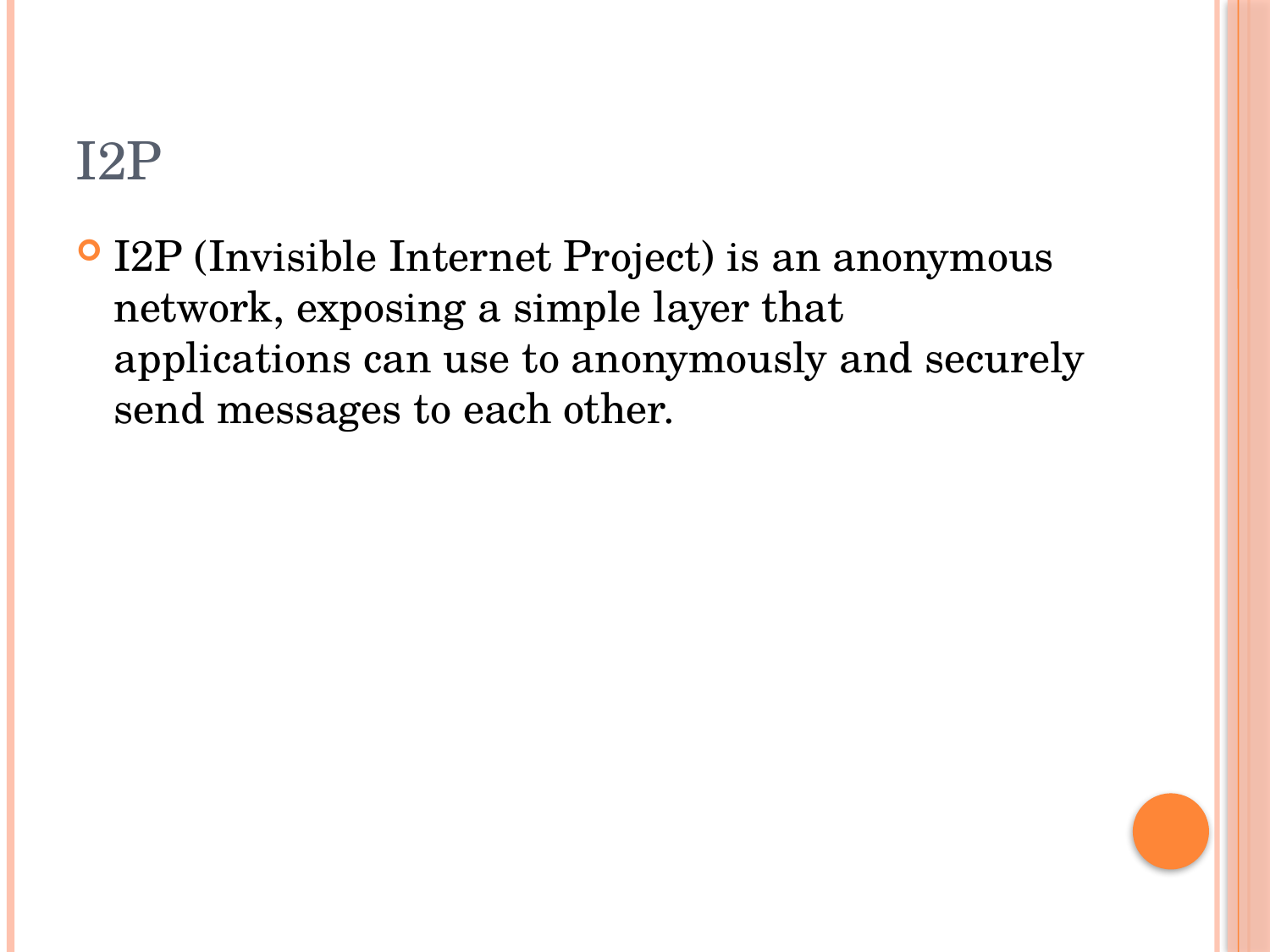

# I2P
I2P (Invisible Internet Project) is an anonymous network, exposing a simple layer that applications can use to anonymously and securely send messages to each other.